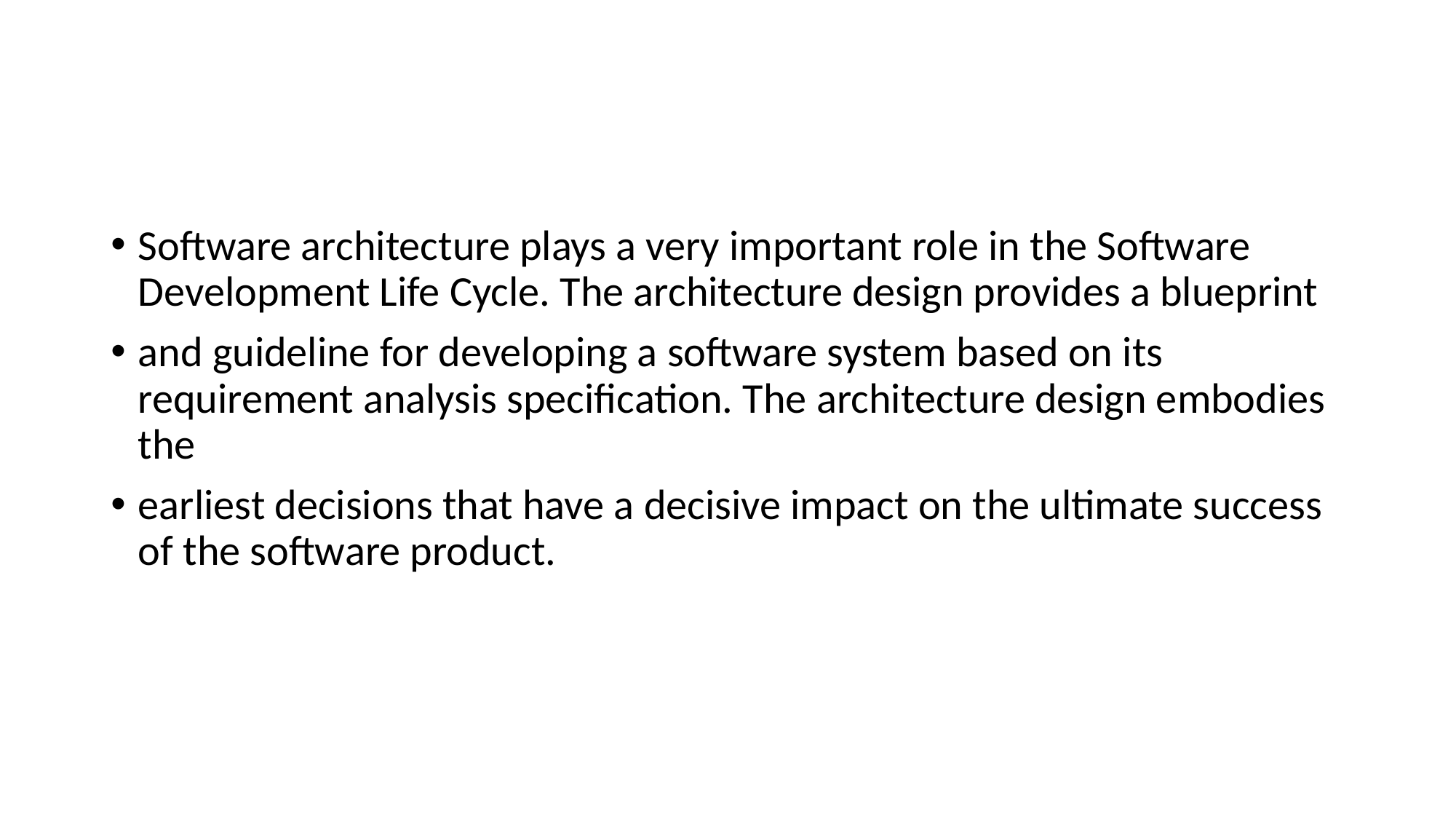

#
Software architecture plays a very important role in the Software Development Life Cycle. The architecture design provides a blueprint
and guideline for developing a software system based on its requirement analysis specification. The architecture design embodies the
earliest decisions that have a decisive impact on the ultimate success of the software product.